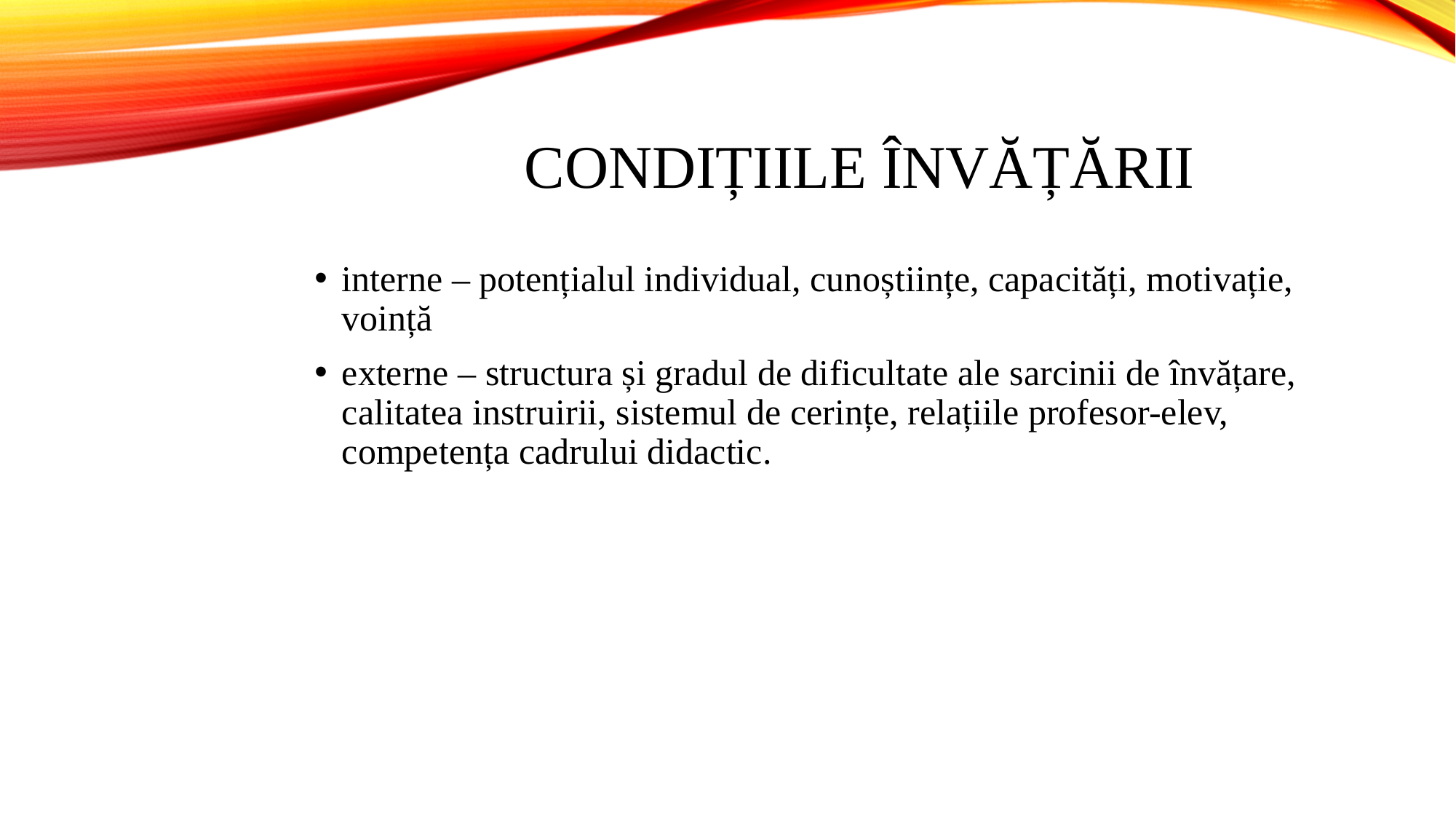

# CONDIȚIILE ÎNVĂȚĂRII
interne – potențialul individual, cunoștiințe, capacități, motivație, voință
externe – structura și gradul de dificultate ale sarcinii de învățare, calitatea instruirii, sistemul de cerințe, relațiile profesor-elev, competența cadrului didactic.